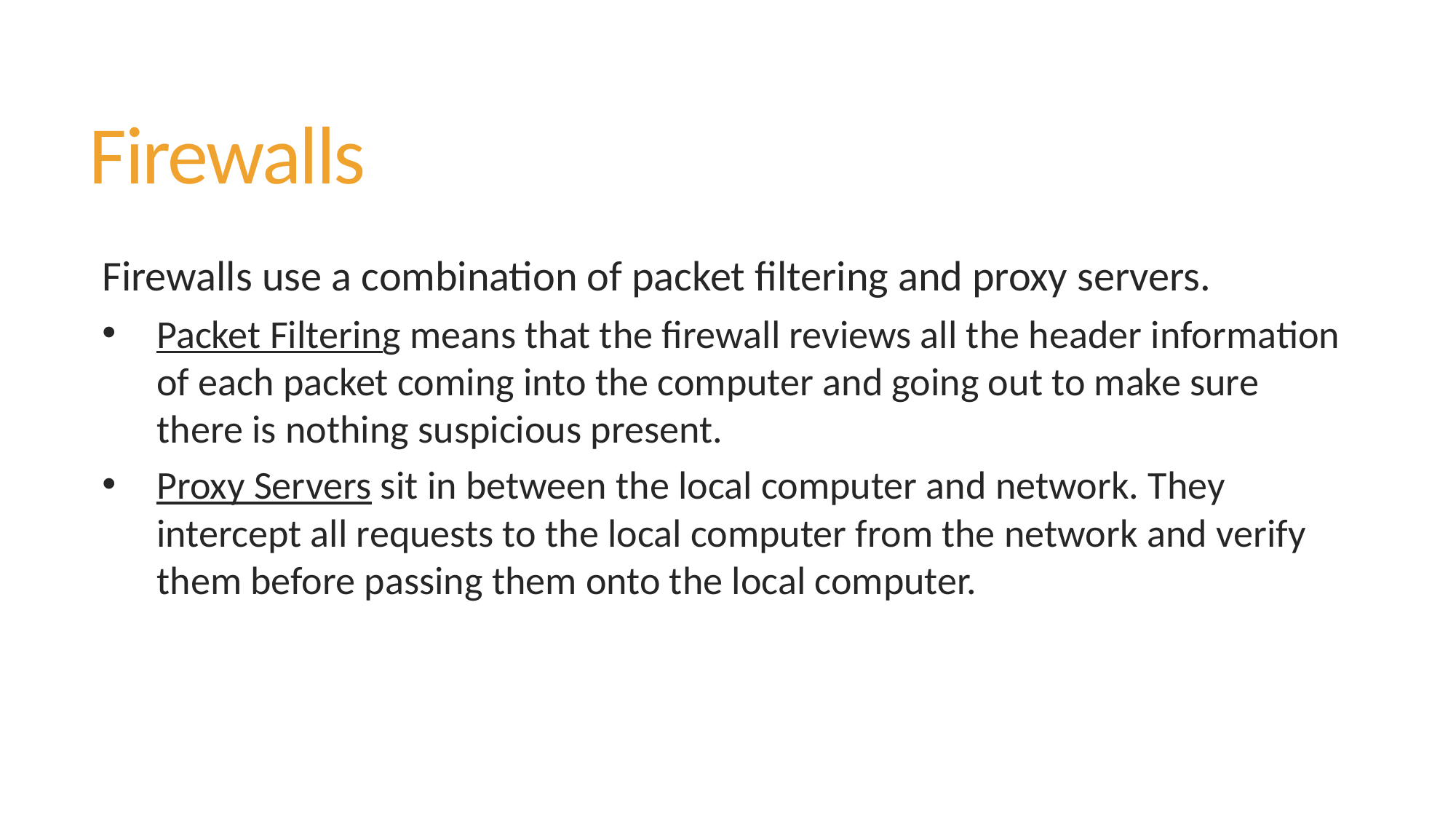

# Firewalls
Firewalls use a combination of packet filtering and proxy servers.
Packet Filtering means that the firewall reviews all the header information of each packet coming into the computer and going out to make sure there is nothing suspicious present.
Proxy Servers sit in between the local computer and network. They intercept all requests to the local computer from the network and verify them before passing them onto the local computer.